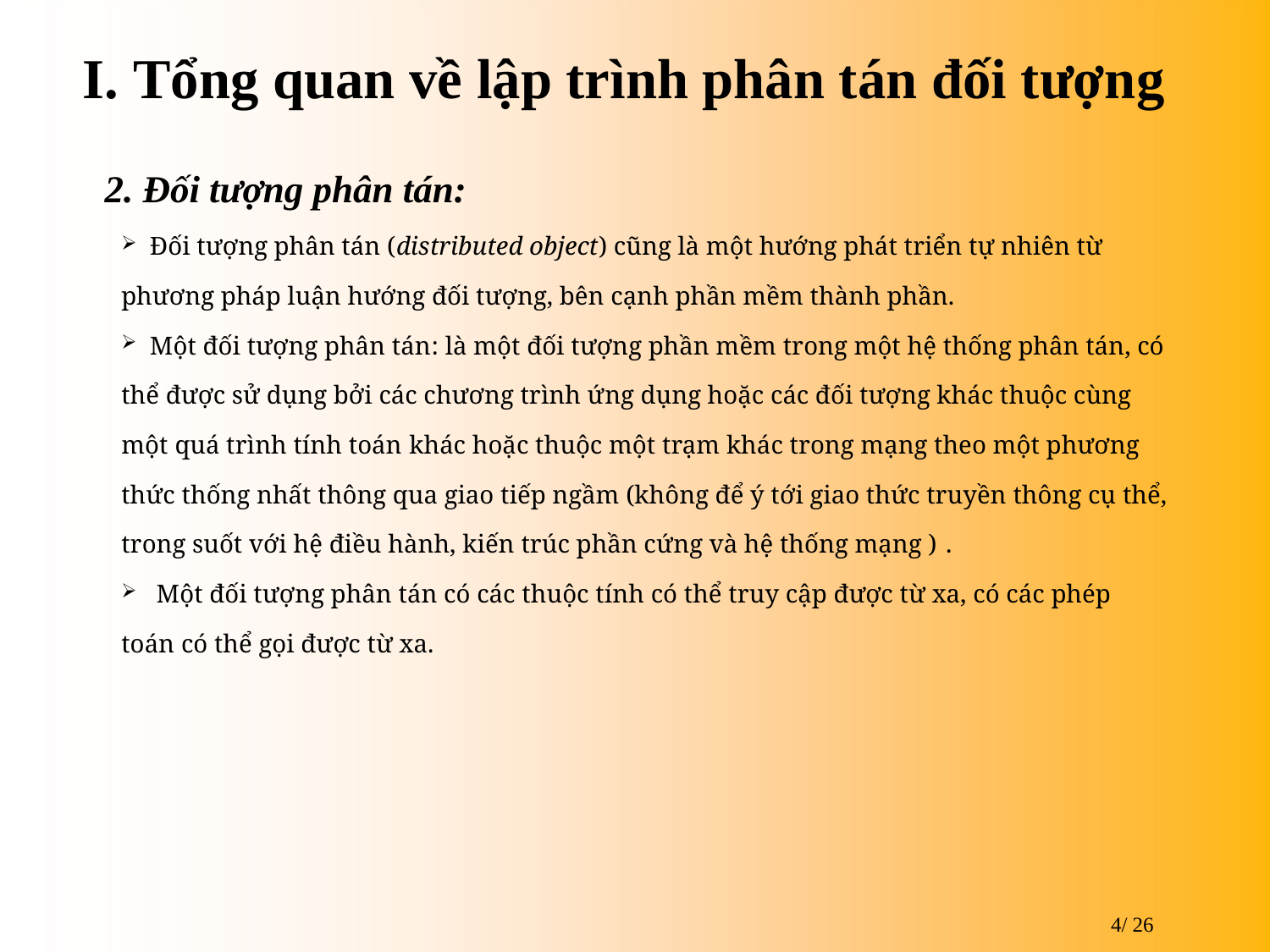

# I. Tổng quan về lập trình phân tán đối tượng
   2. Đối tượng phân tán:
Đối tượng phân tán (distributed object) cũng là một hướng phát triển tự nhiên từ
phương pháp luận hướng đối tượng, bên cạnh phần mềm thành phần.
Một đối tượng phân tán: là một đối tượng phần mềm trong một hệ thống phân tán, có
thể được sử dụng bởi các chương trình ứng dụng hoặc các đối tượng khác thuộc cùng
một quá trình tính toán khác hoặc thuộc một trạm khác trong mạng theo một phương
thức thống nhất thông qua giao tiếp ngầm (không để ý tới giao thức truyền thông cụ thể,
trong suốt với hệ điều hành, kiến trúc phần cứng và hệ thống mạng ) .
 Một đối tượng phân tán có các thuộc tính có thể truy cập được từ xa, có các phép
toán có thể gọi được từ xa.

4/ 26